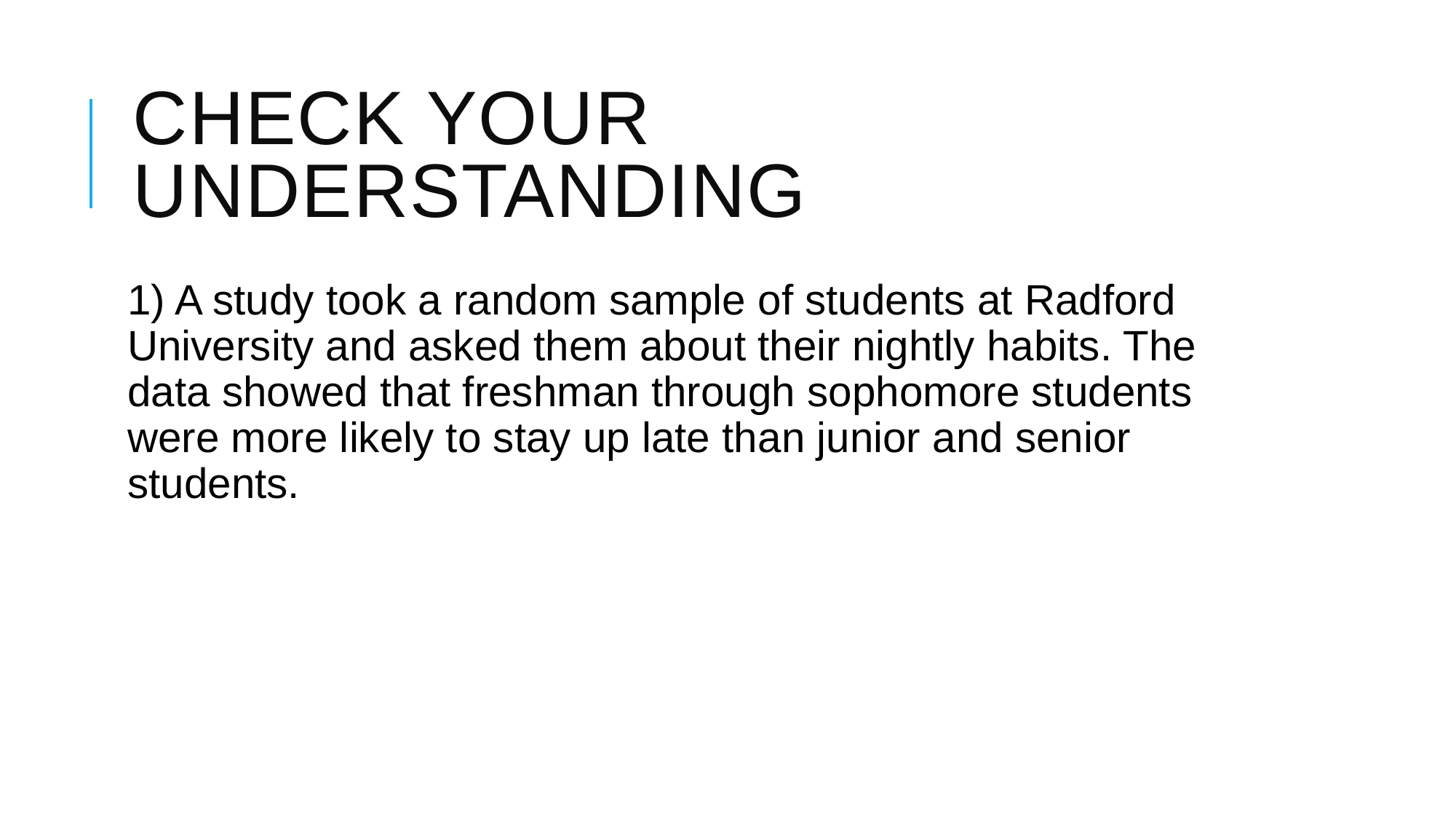

# Check your understanding
1) A study took a random sample of students at Radford University and asked them about their nightly habits. The data showed that freshman through sophomore students were more likely to stay up late than junior and senior students.